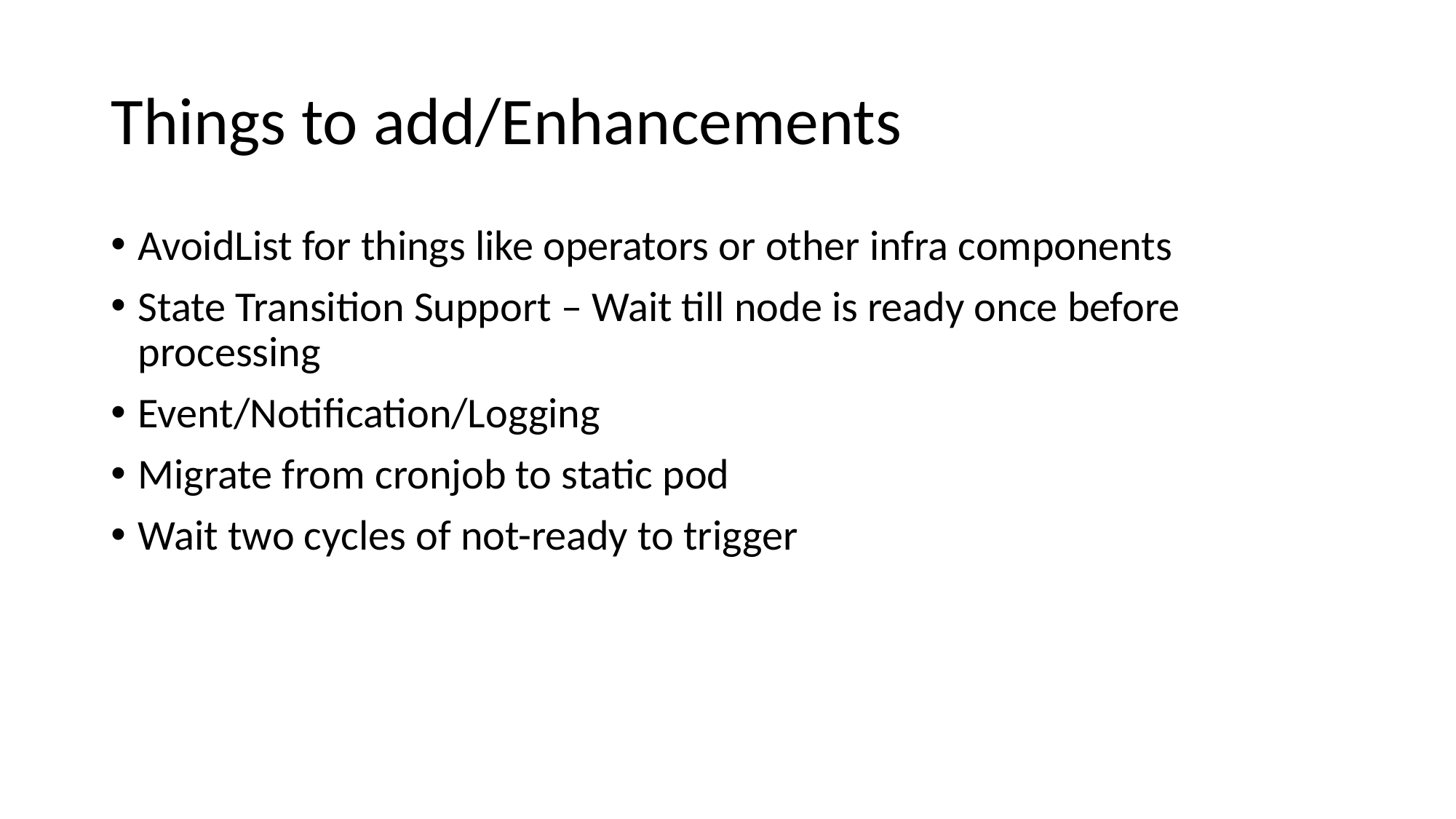

# Things to add/Enhancements
AvoidList for things like operators or other infra components
State Transition Support – Wait till node is ready once before processing
Event/Notification/Logging
Migrate from cronjob to static pod
Wait two cycles of not-ready to trigger